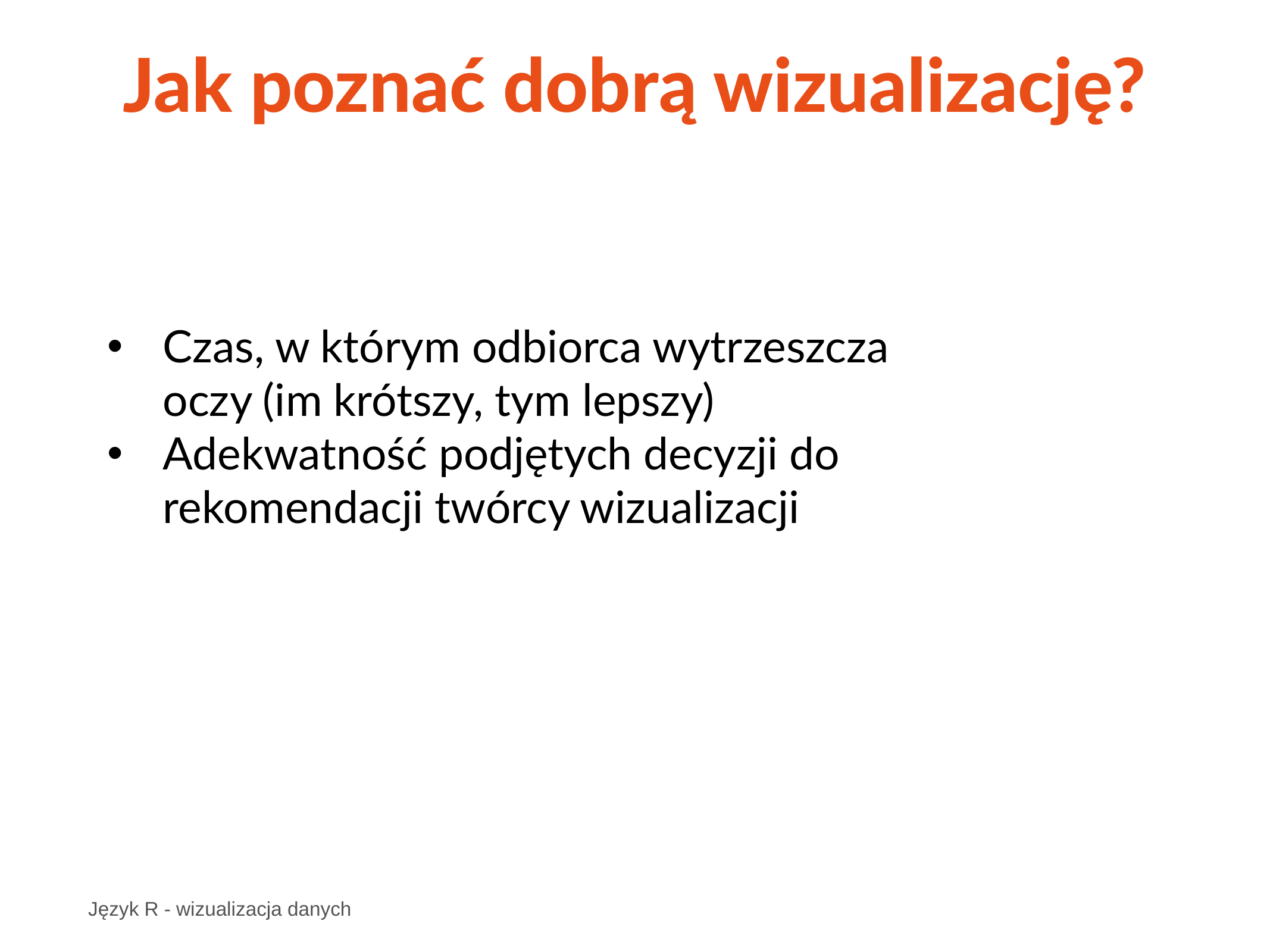

# Jak poznać dobrą wizualizację?
Czas, w którym odbiorca wytrzeszcza oczy (im krótszy, tym lepszy)
Adekwatność podjętych decyzji do rekomendacji twórcy wizualizacji
Język R - wizualizacja danych